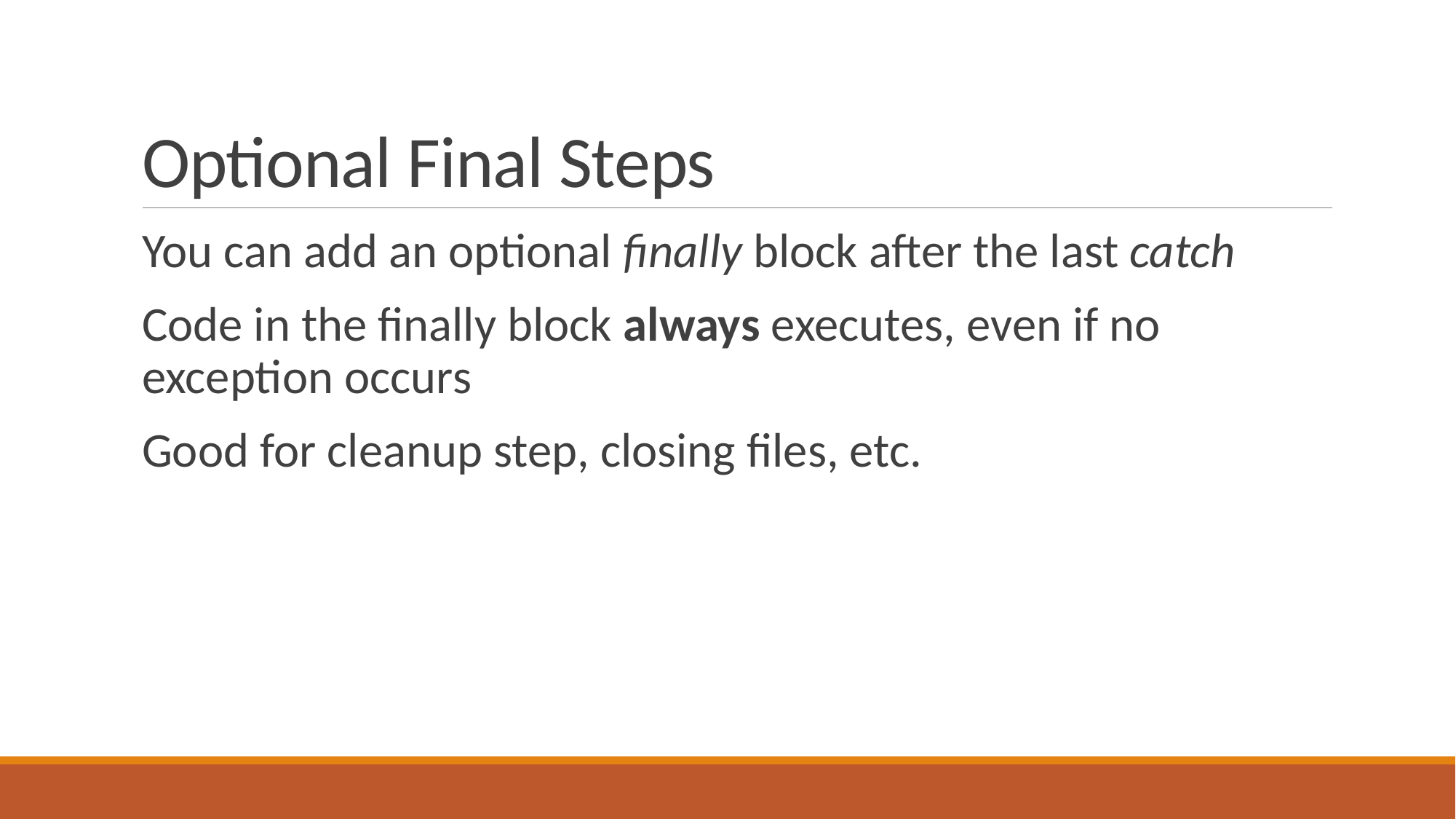

# Optional Final Steps
You can add an optional finally block after the last catch
Code in the finally block always executes, even if no exception occurs
Good for cleanup step, closing files, etc.